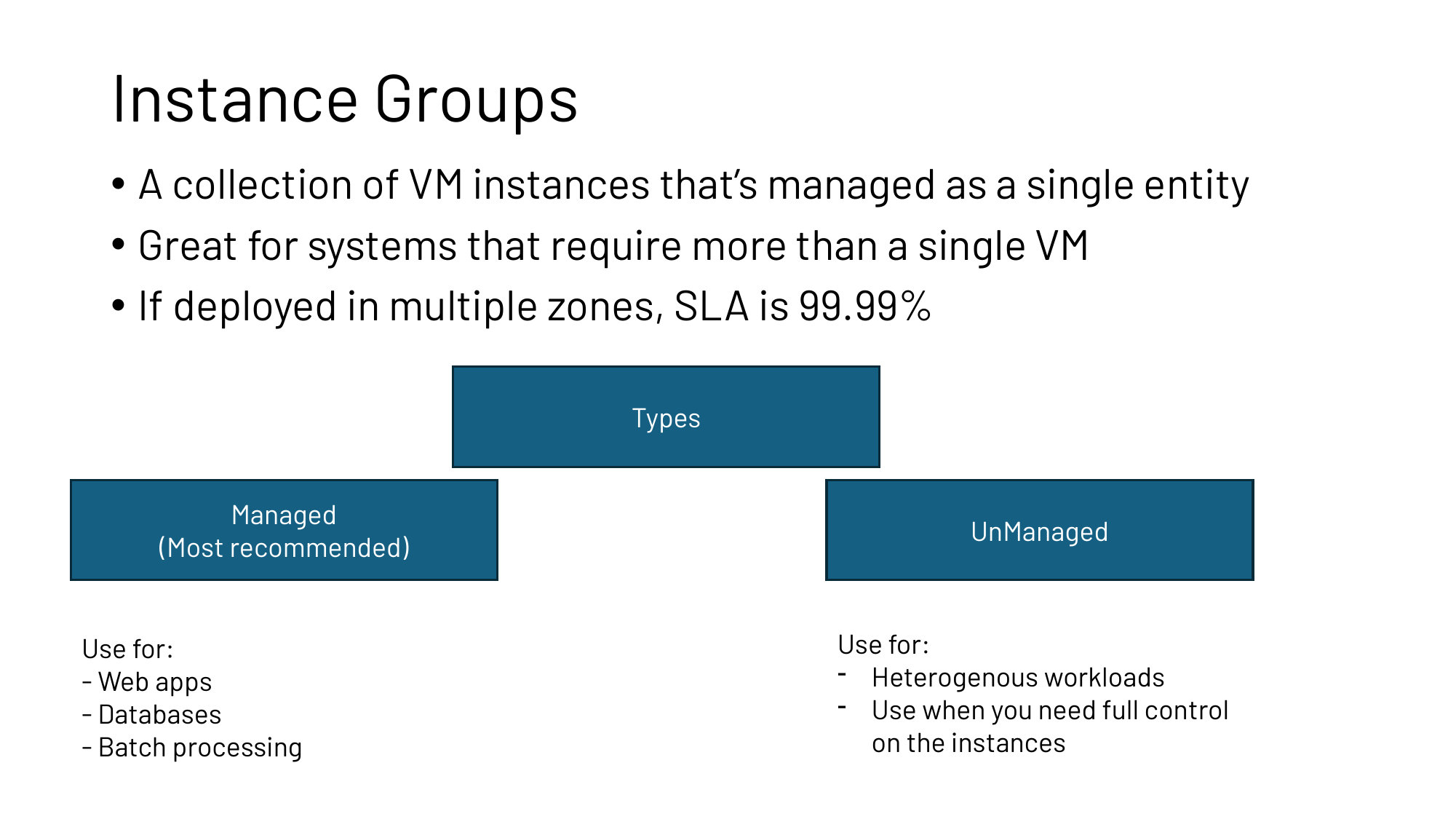

# Instance Groups
A collection of VM instances that’s managed as a single entity
Great for systems that require more than a single VM
If deployed in multiple zones, SLA is 99.99%

Types
Managed
(Most recommended)
UnManaged
Use for:
Heterogenous workloads
Use when you need full control on the instances
Use for:
- Web apps
- Databases
- Batch processing